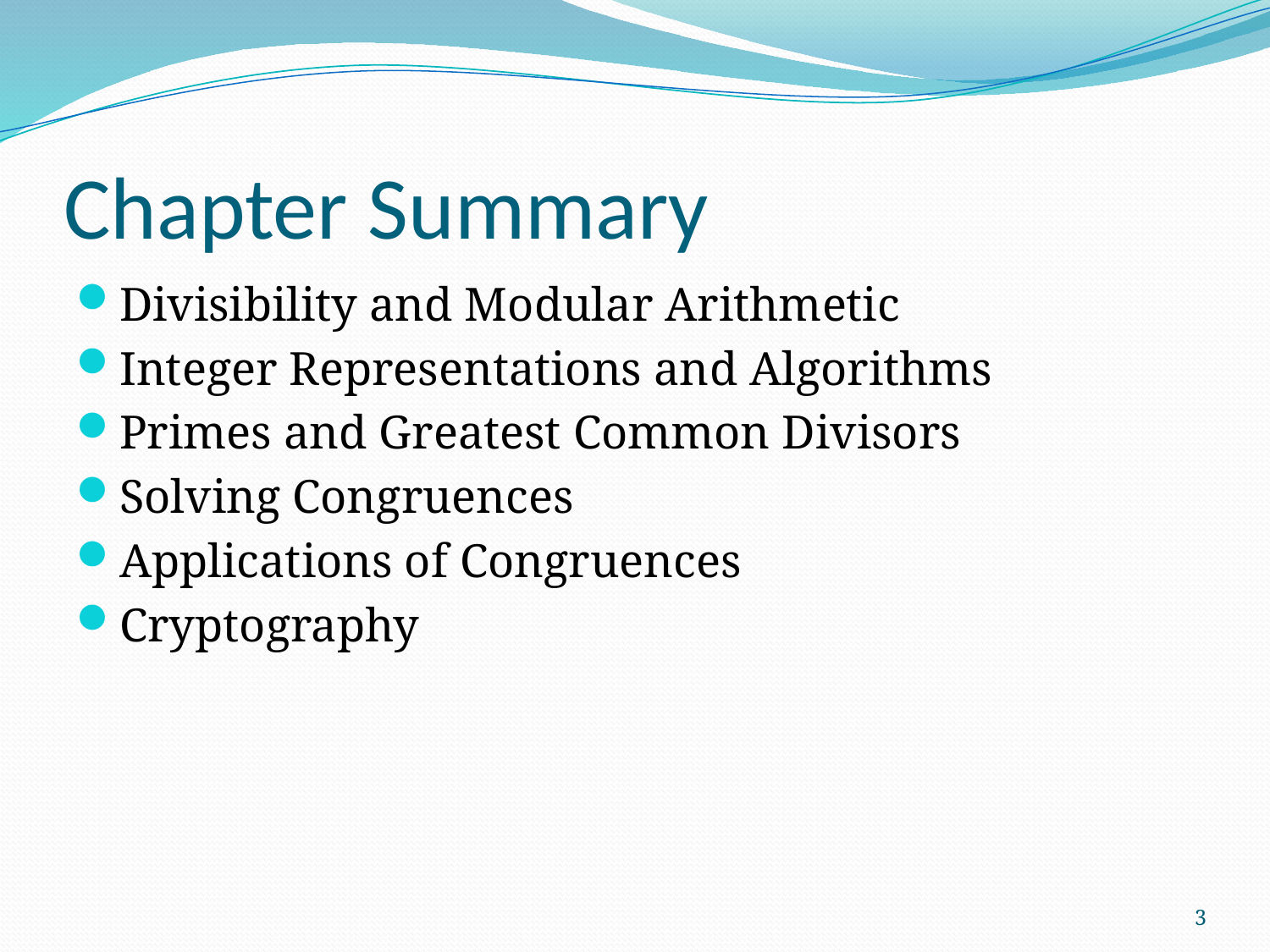

# Chapter Summary
Divisibility and Modular Arithmetic
Integer Representations and Algorithms
Primes and Greatest Common Divisors
Solving Congruences
Applications of Congruences
Cryptography

3